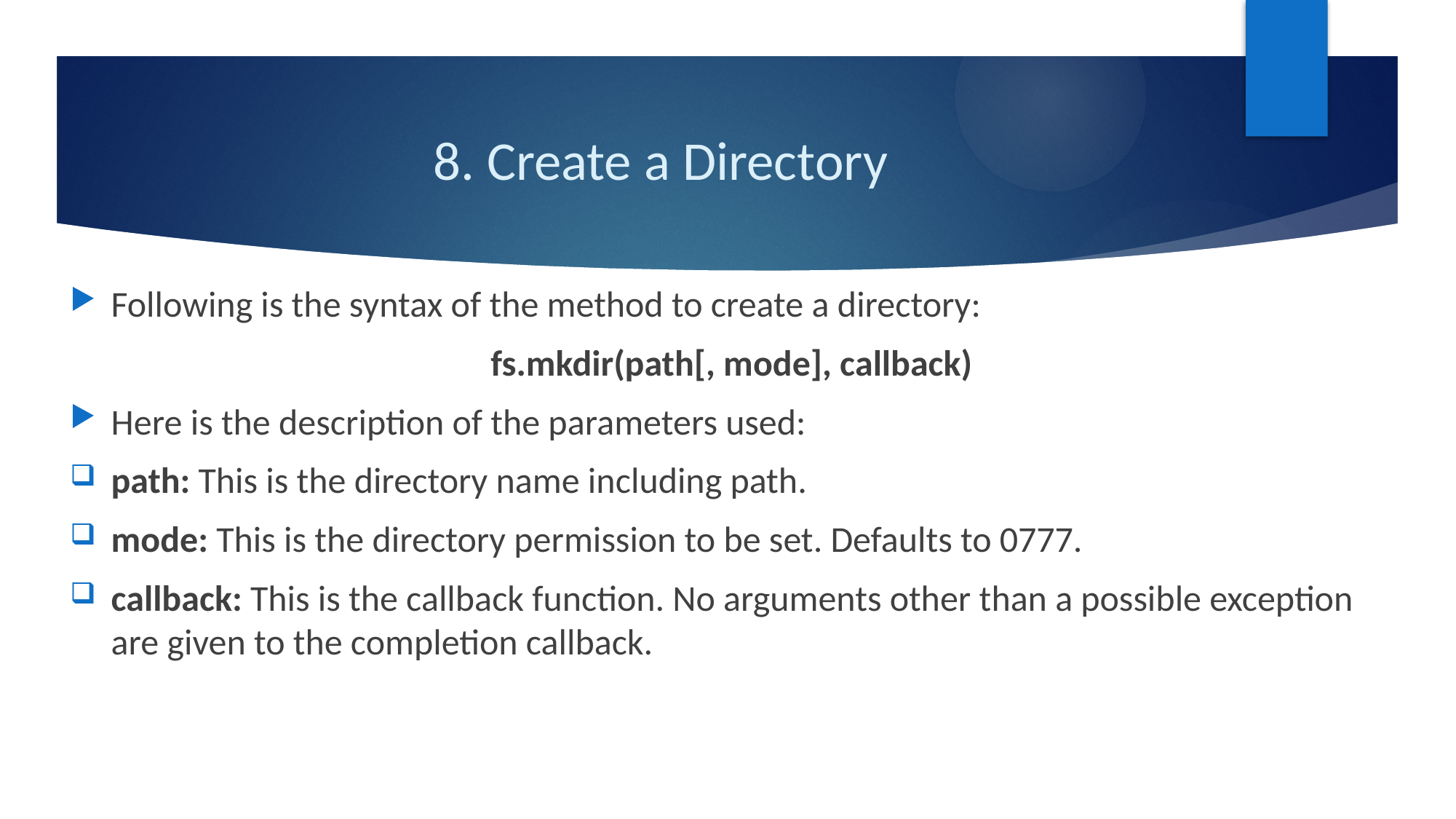

# 8. Create a Directory
Following is the syntax of the method to create a directory:
fs.mkdir(path[, mode], callback)
Here is the description of the parameters used:
path: This is the directory name including path.
mode: This is the directory permission to be set. Defaults to 0777.
callback: This is the callback function. No arguments other than a possible exception are given to the completion callback.